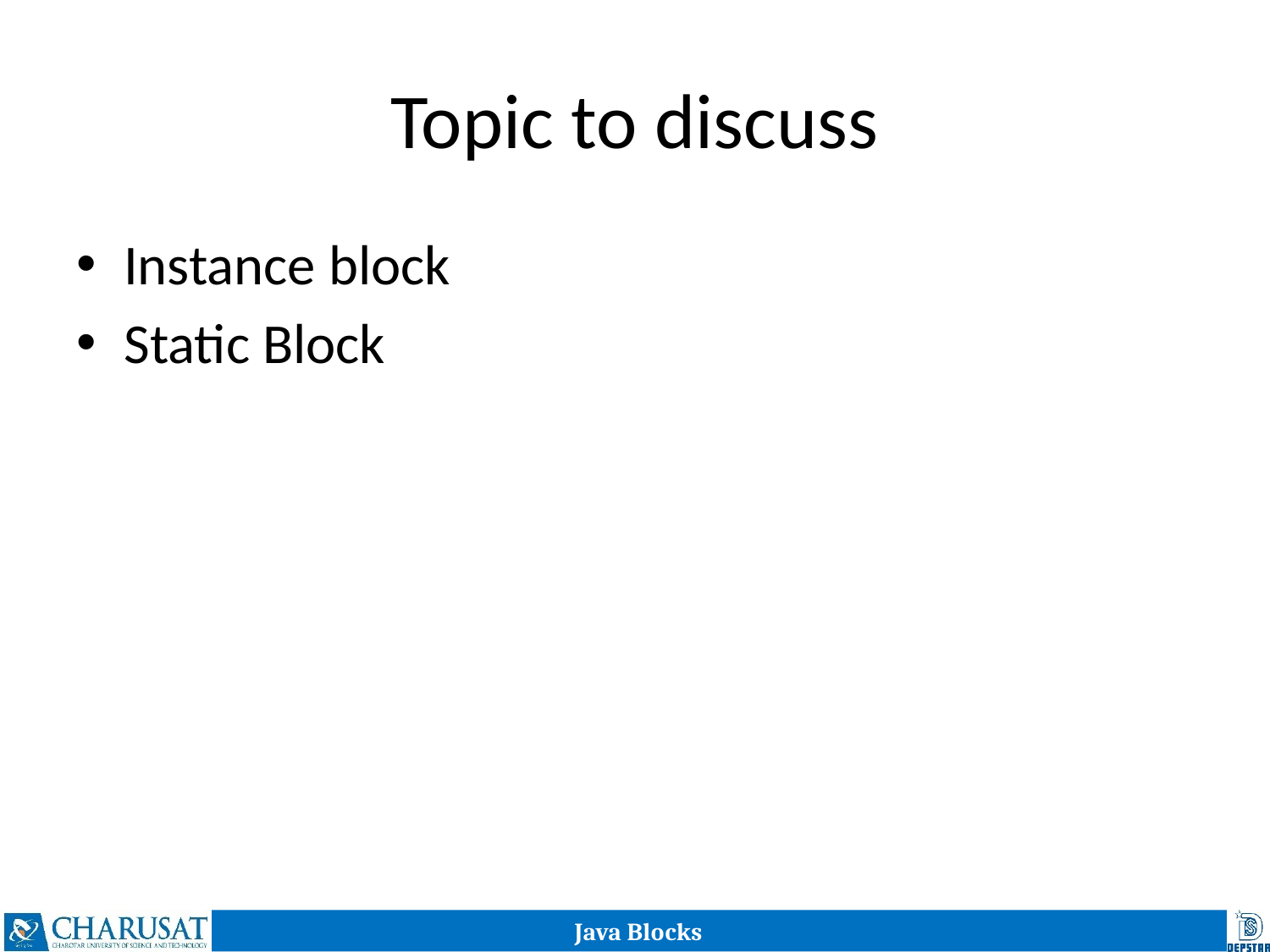

# Topic to discuss
Instance block
Static Block